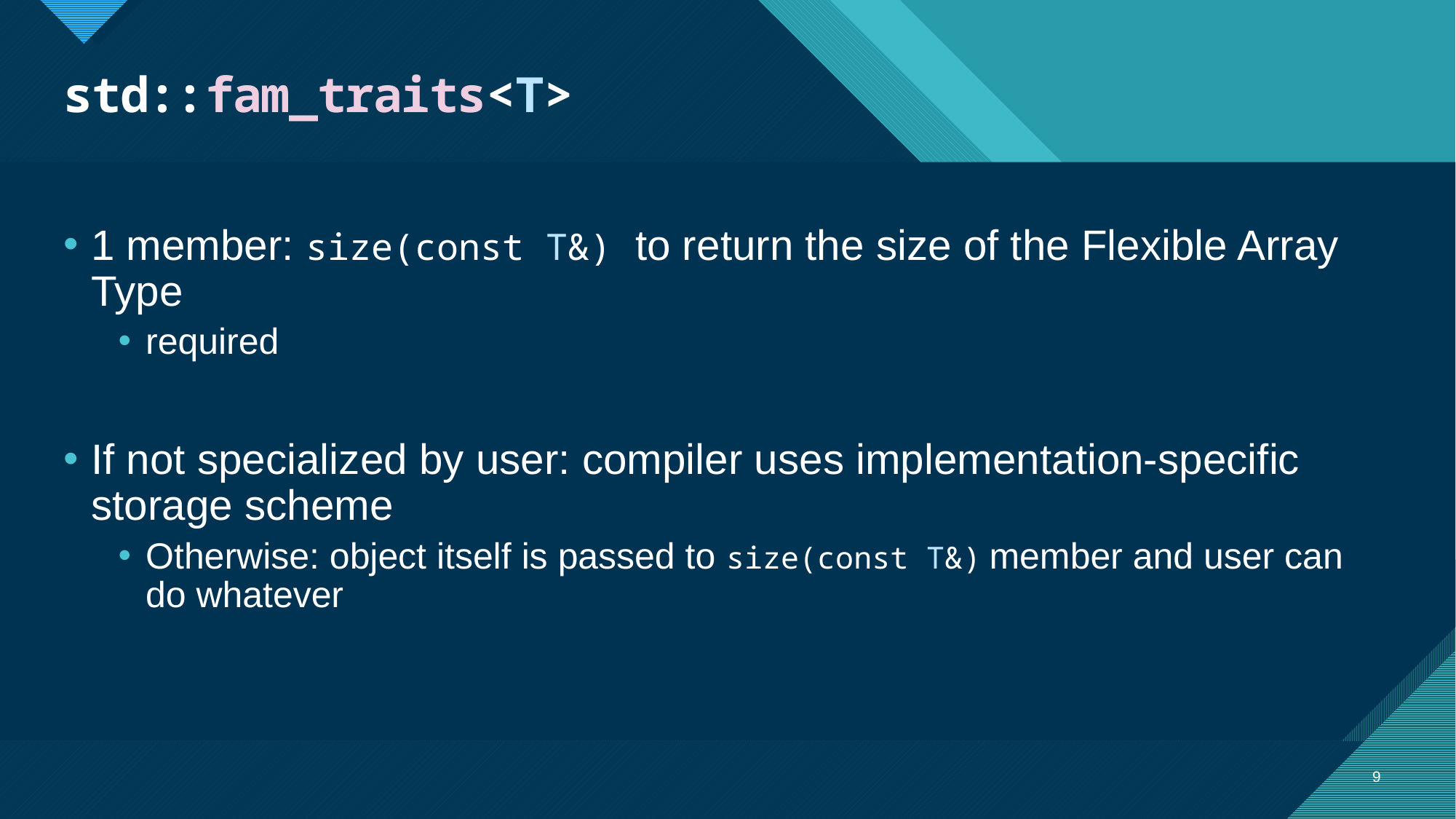

# std::fam_traits<T>
1 member: size(const T&)  to return the size of the Flexible Array Type
required

If not specialized by user: compiler uses implementation-specific storage scheme
Otherwise: object itself is passed to size(const T&) member and user can do whatever
9